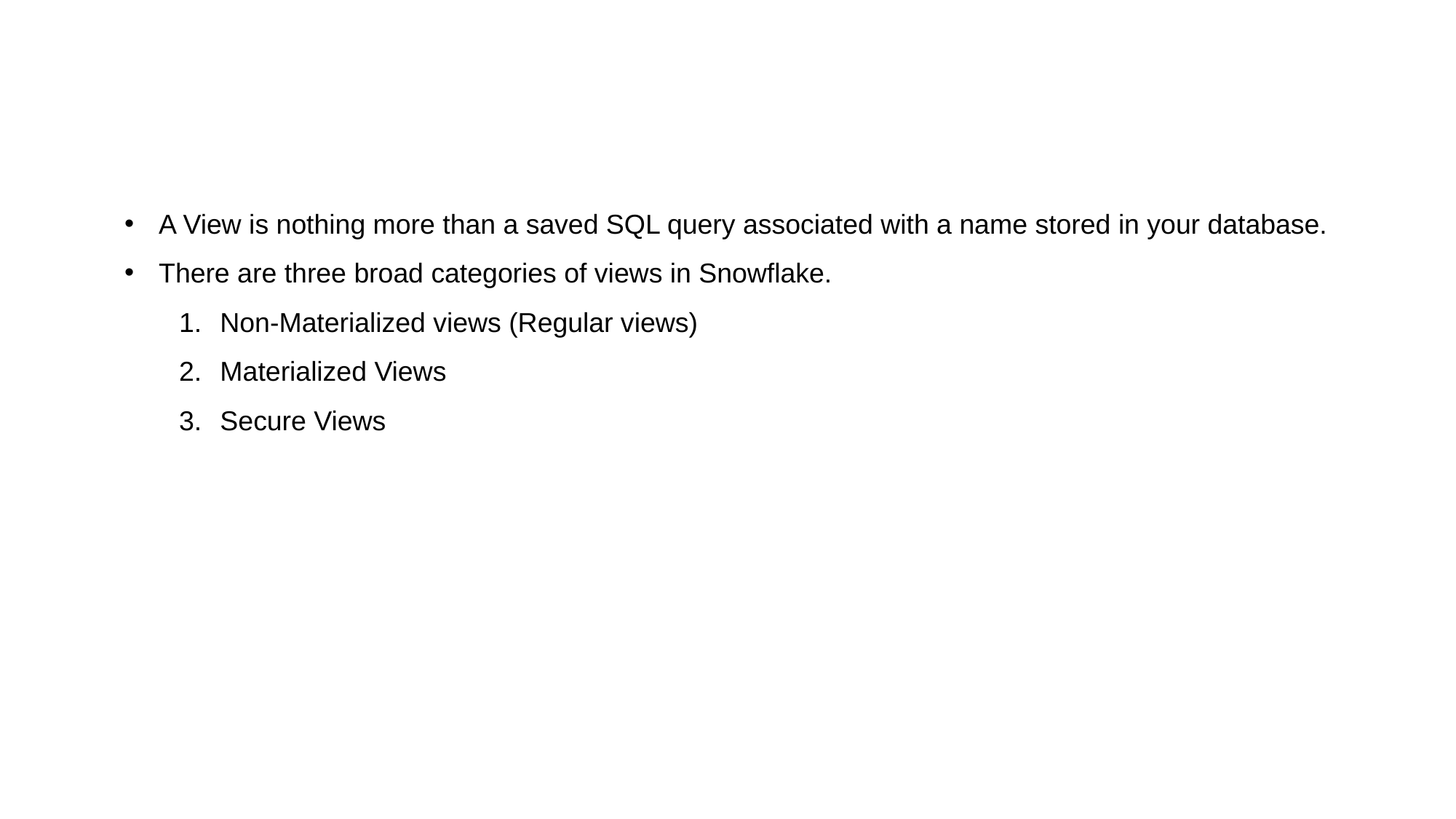

A View is nothing more than a saved SQL query associated with a name stored in your database.​
There are three broad categories of views in Snowflake.​
Non-Materialized views (Regular views)​
Materialized Views​
Secure Views​